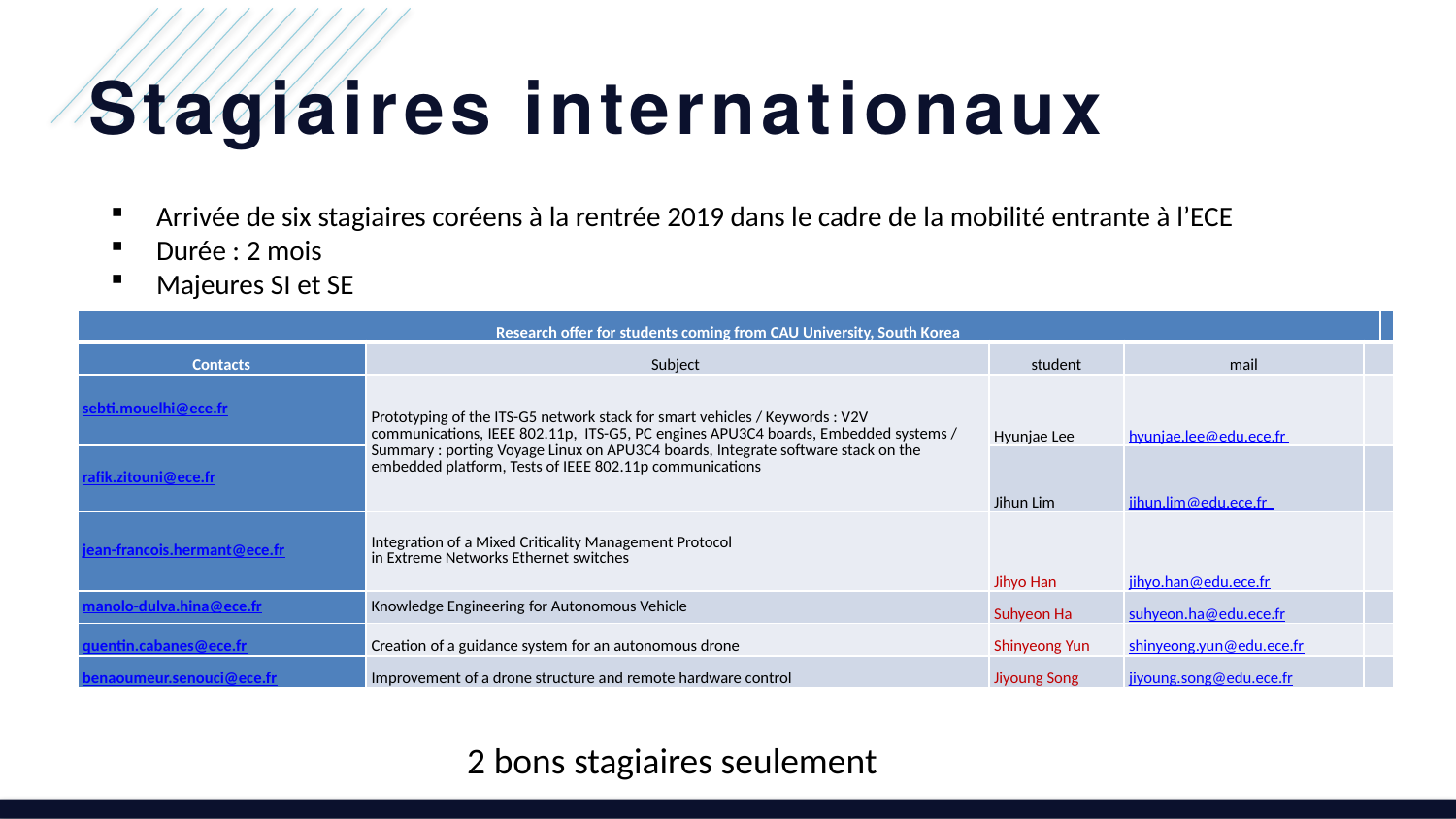

Stagiaires internationaux
Arrivée de six stagiaires coréens à la rentrée 2019 dans le cadre de la mobilité entrante à l’ECE
Durée : 2 mois
Majeures SI et SE
| Research offer for students coming from CAU University, South Korea |  |  |  |  |  |
| --- | --- | --- | --- | --- | --- |
| Contacts | Subject | student | mail |  |  |
| sebti.mouelhi@ece.fr | Prototyping of the ITS-G5 network stack for smart vehicles / Keywords : V2V communications, IEEE 802.11p,  ITS-G5, PC engines APU3C4 boards, Embedded systems / Summary : porting Voyage Linux on APU3C4 boards, Integrate software stack on the embedded platform, Tests of IEEE 802.11p communications | Hyunjae Lee | hyunjae.lee@edu.ece.fr |  |  |
| rafik.zitouni@ece.fr |  | Jihun Lim | jihun.lim@edu.ece.fr |  |  |
| jean-francois.hermant@ece.fr | Integration of a Mixed Criticality Management Protocol in Extreme Networks Ethernet switches | Jihyo Han | jihyo.han@edu.ece.fr |  |  |
| manolo-dulva.hina@ece.fr | Knowledge Engineering for Autonomous Vehicle | Suhyeon Ha | suhyeon.ha@edu.ece.fr |  |  |
| quentin.cabanes@ece.fr | Creation of a guidance system for an autonomous drone | Shinyeong Yun | shinyeong.yun@edu.ece.fr |  |  |
| benaoumeur.senouci@ece.fr | Improvement of a drone structure and remote hardware control | Jiyoung Song | jiyoung.song@edu.ece.fr |  |  |
2 bons stagiaires seulement